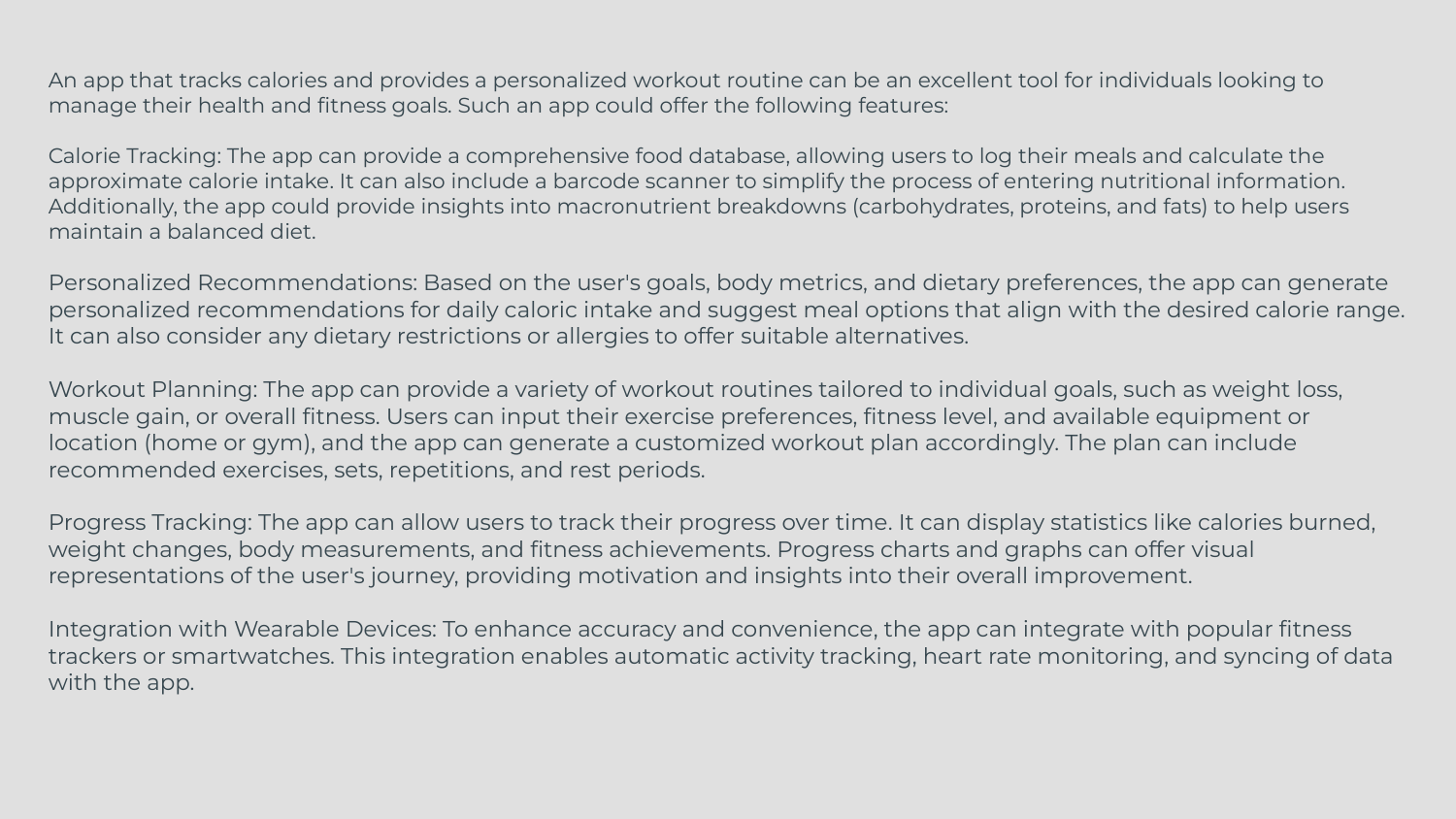

# An app that tracks calories and provides a personalized workout routine can be an excellent tool for individuals looking to manage their health and fitness goals. Such an app could offer the following features:

Calorie Tracking: The app can provide a comprehensive food database, allowing users to log their meals and calculate the approximate calorie intake. It can also include a barcode scanner to simplify the process of entering nutritional information. Additionally, the app could provide insights into macronutrient breakdowns (carbohydrates, proteins, and fats) to help users maintain a balanced diet.

Personalized Recommendations: Based on the user's goals, body metrics, and dietary preferences, the app can generate personalized recommendations for daily caloric intake and suggest meal options that align with the desired calorie range. It can also consider any dietary restrictions or allergies to offer suitable alternatives.

Workout Planning: The app can provide a variety of workout routines tailored to individual goals, such as weight loss, muscle gain, or overall fitness. Users can input their exercise preferences, fitness level, and available equipment or location (home or gym), and the app can generate a customized workout plan accordingly. The plan can include recommended exercises, sets, repetitions, and rest periods.

Progress Tracking: The app can allow users to track their progress over time. It can display statistics like calories burned, weight changes, body measurements, and fitness achievements. Progress charts and graphs can offer visual representations of the user's journey, providing motivation and insights into their overall improvement.

Integration with Wearable Devices: To enhance accuracy and convenience, the app can integrate with popular fitness trackers or smartwatches. This integration enables automatic activity tracking, heart rate monitoring, and syncing of data with the app.